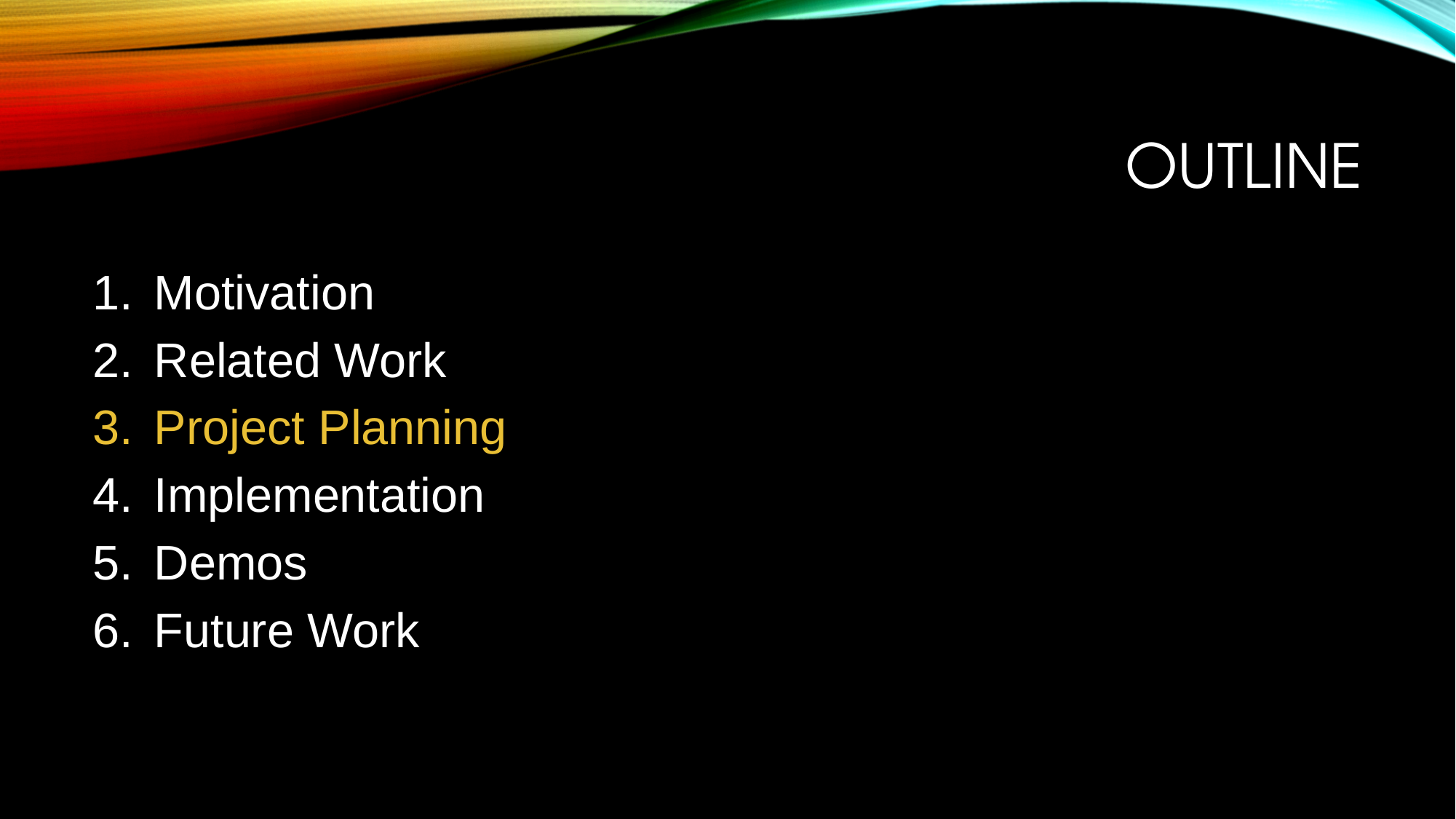

# Outline
Motivation
Related Work
Project Planning
Implementation
Demos
Future Work